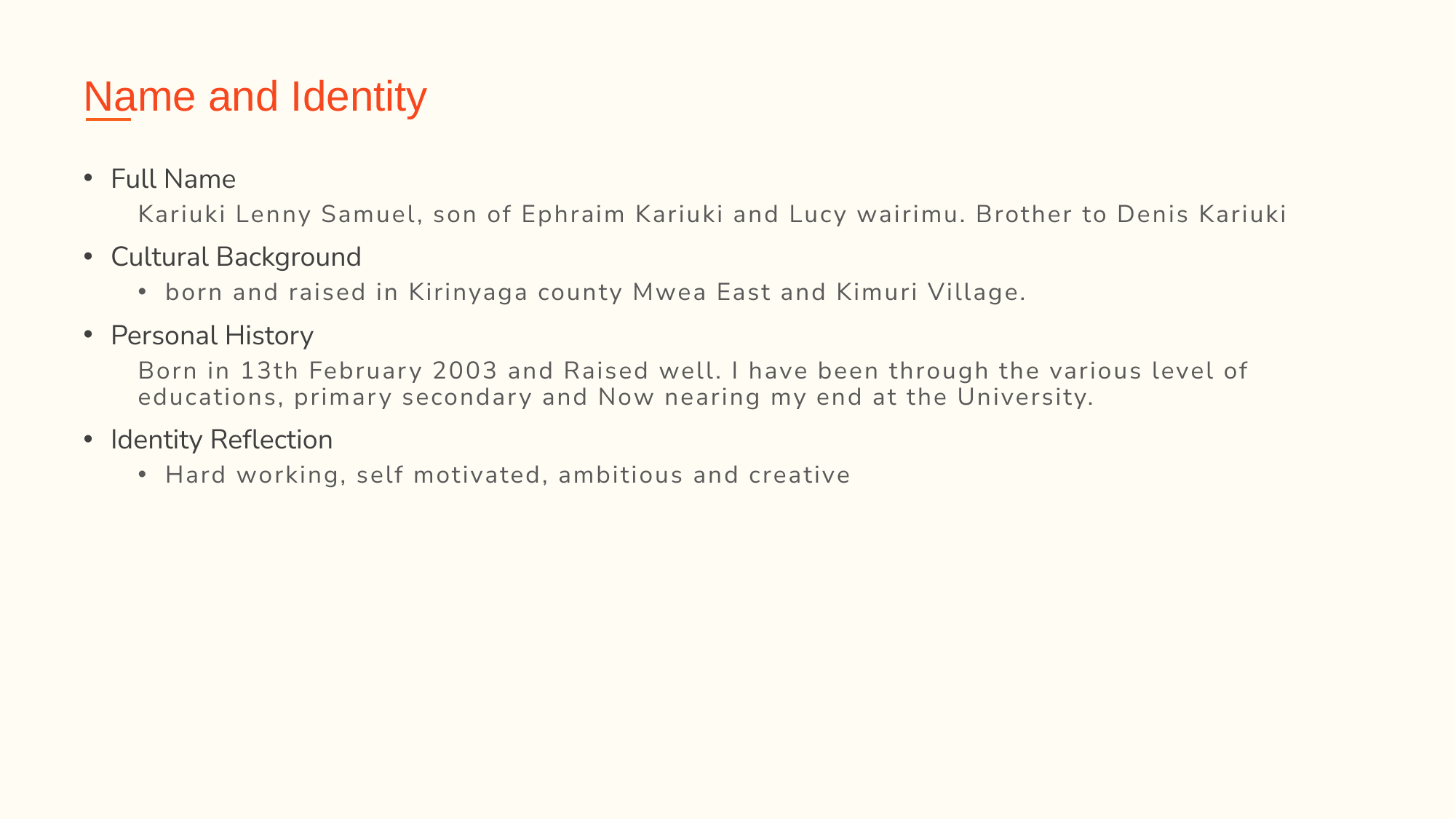

Name and Identity
Full Name
Kariuki Lenny Samuel, son of Ephraim Kariuki and Lucy wairimu. Brother to Denis Kariuki
Cultural Background
born and raised in Kirinyaga county Mwea East and Kimuri Village.
Personal History
Born in 13th February 2003 and Raised well. I have been through the various level of educations, primary secondary and Now nearing my end at the University.
Identity Reflection
Hard working, self motivated, ambitious and creative